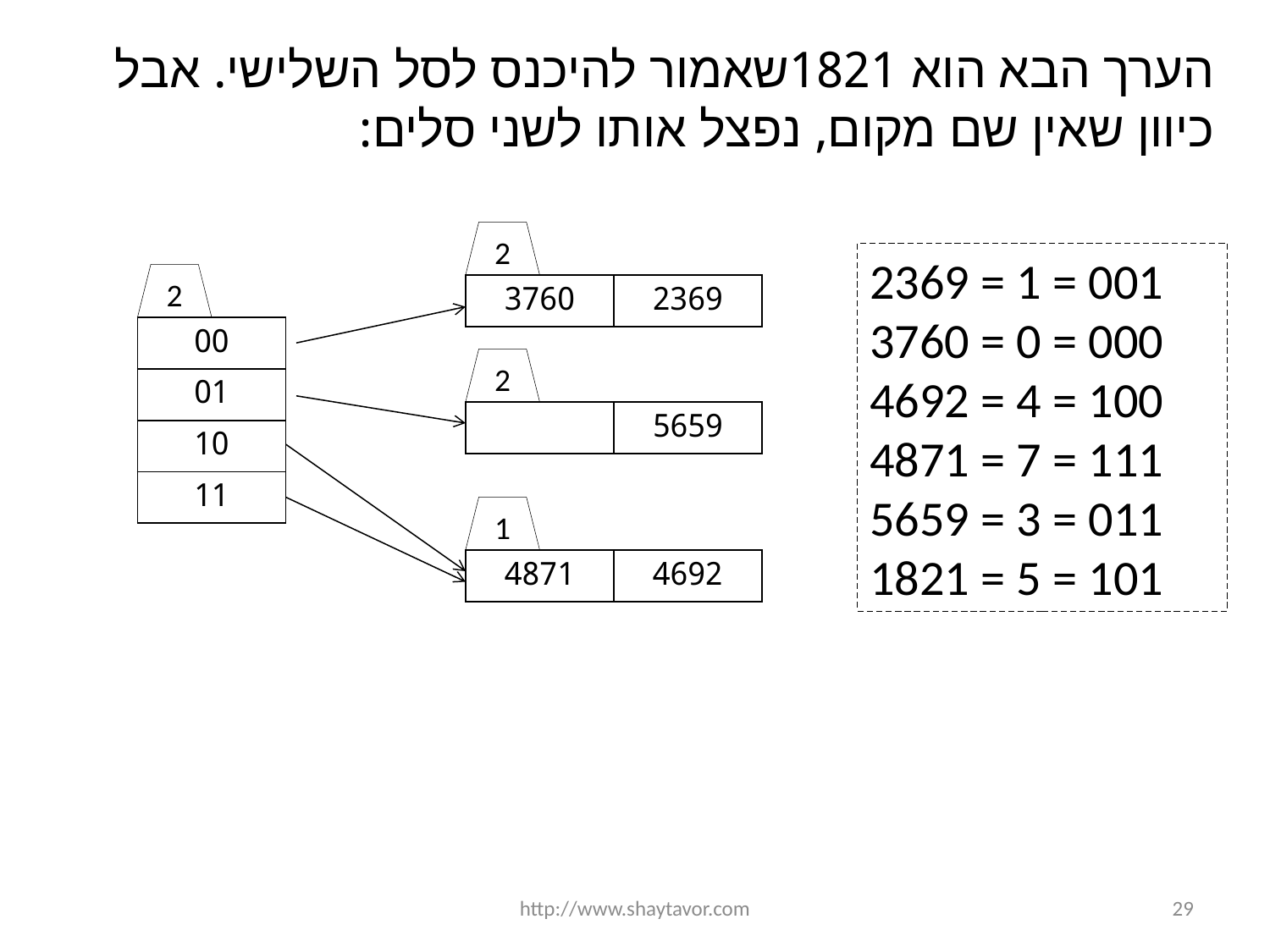

הערך הבא הוא 1821שאמור להיכנס לסל השלישי. אבל כיוון שאין שם מקום, נפצל אותו לשני סלים:
2
2369 = 1 = 001
3760 = 0 = 000
4692 = 4 = 100
4871 = 7 = 111
5659 = 3 = 011
1821 = 5 = 101
2
| 3760 | 2369 |
| --- | --- |
| 00 |
| --- |
| 01 |
| 10 |
| 11 |
2
|  | 5659 |
| --- | --- |
1
| 4871 | 4692 |
| --- | --- |
http://www.shaytavor.com
29